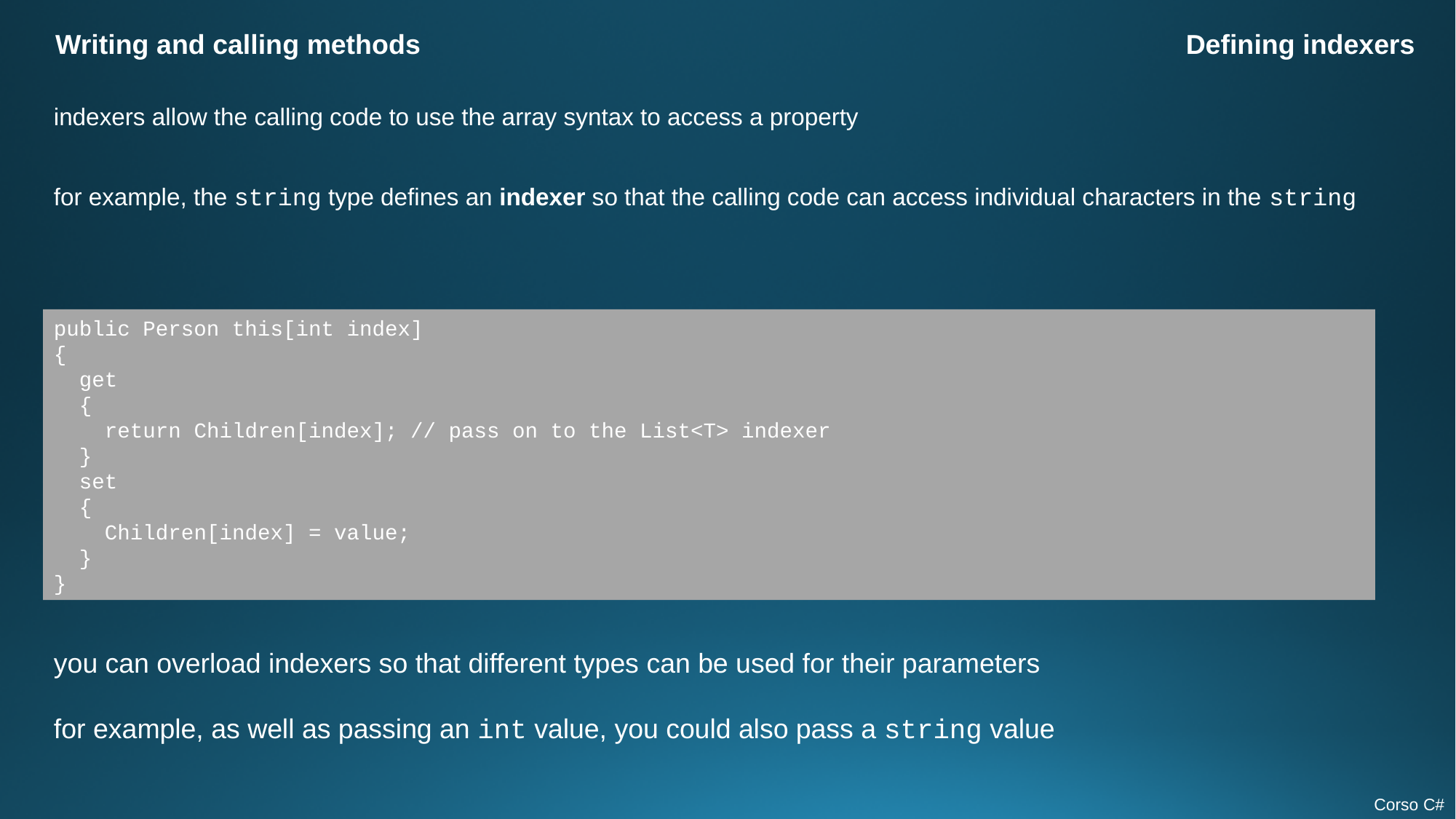

Writing and calling methods
Defining indexers
indexers allow the calling code to use the array syntax to access a property
for example, the string type defines an indexer so that the calling code can access individual characters in the string
public Person this[int index]
{
  get
  {
    return Children[index]; // pass on to the List<T> indexer
  }
  set
  {
    Children[index] = value;
  }
}
you can overload indexers so that different types can be used for their parameters

for example, as well as passing an int value, you could also pass a string value
Corso C#